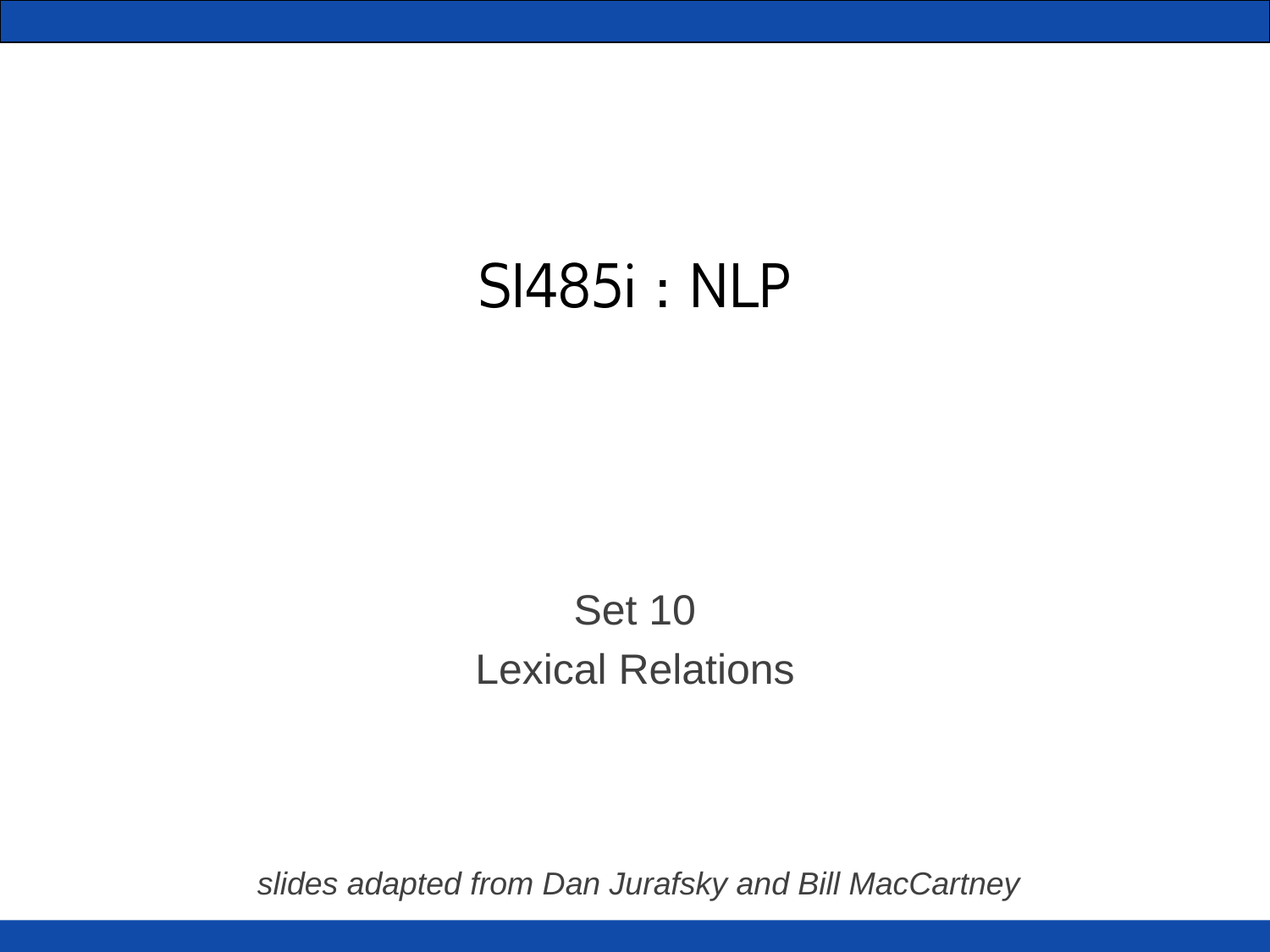

# SI485i : NLP
Set 10
Lexical Relations
slides adapted from Dan Jurafsky and Bill MacCartney